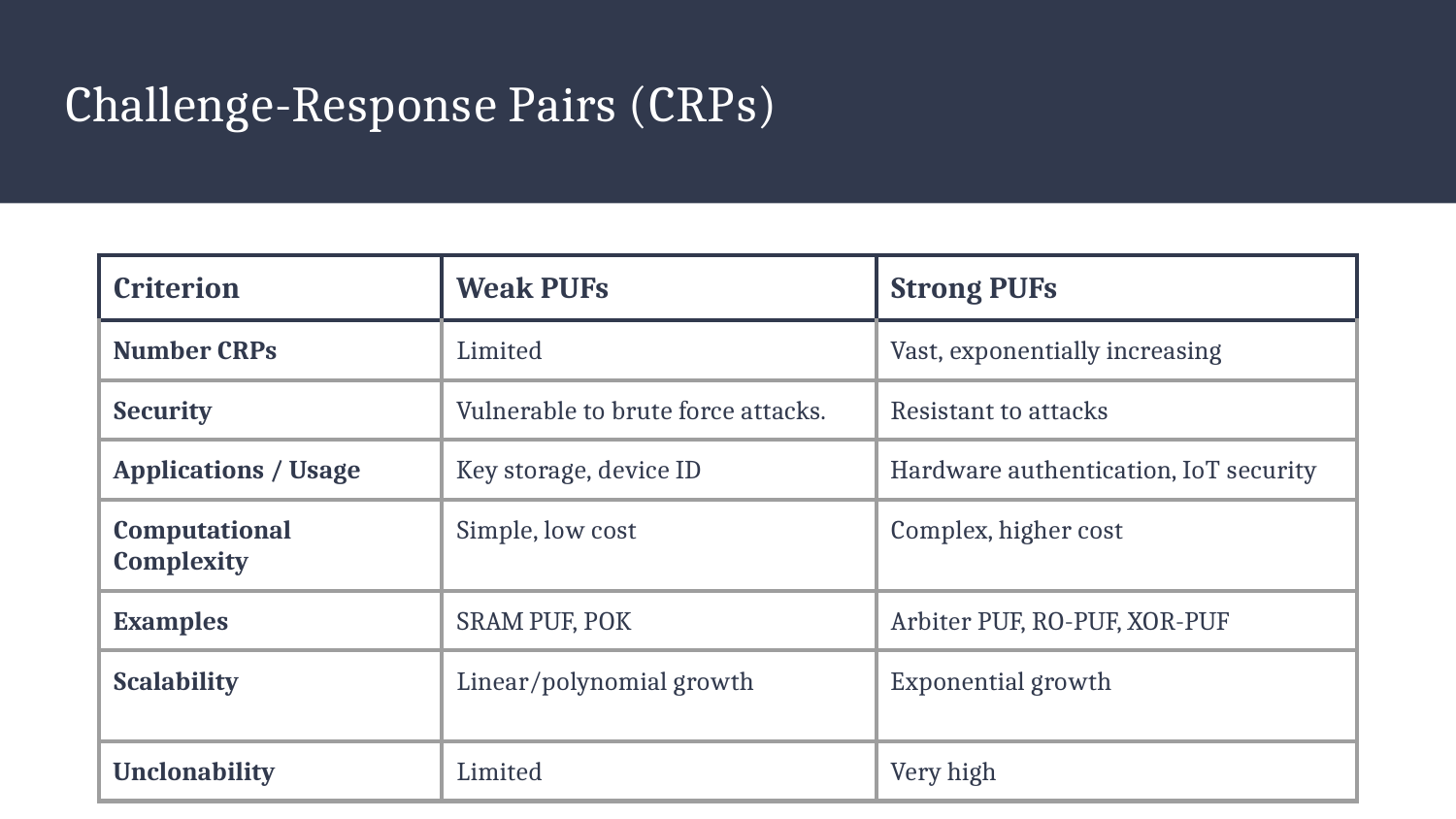

# Challenge-Response Pairs (CRPs)
|  |
| --- |
| Criterion | Weak PUFs | Strong PUFs |
| --- | --- | --- |
| Number CRPs | Limited | Vast, exponentially increasing |
| Security | Vulnerable to brute force attacks. | Resistant to attacks |
| Applications / Usage | Key storage, device ID | Hardware authentication, IoT security |
| Computational Complexity | Simple, low cost | Complex, higher cost |
| Examples | SRAM PUF, POK | Arbiter PUF, RO-PUF, XOR-PUF |
| Scalability | Linear/polynomial growth | Exponential growth |
| Unclonability | Limited | Very high |
|  |
| --- |
|  |
| --- |
|  |
| --- |